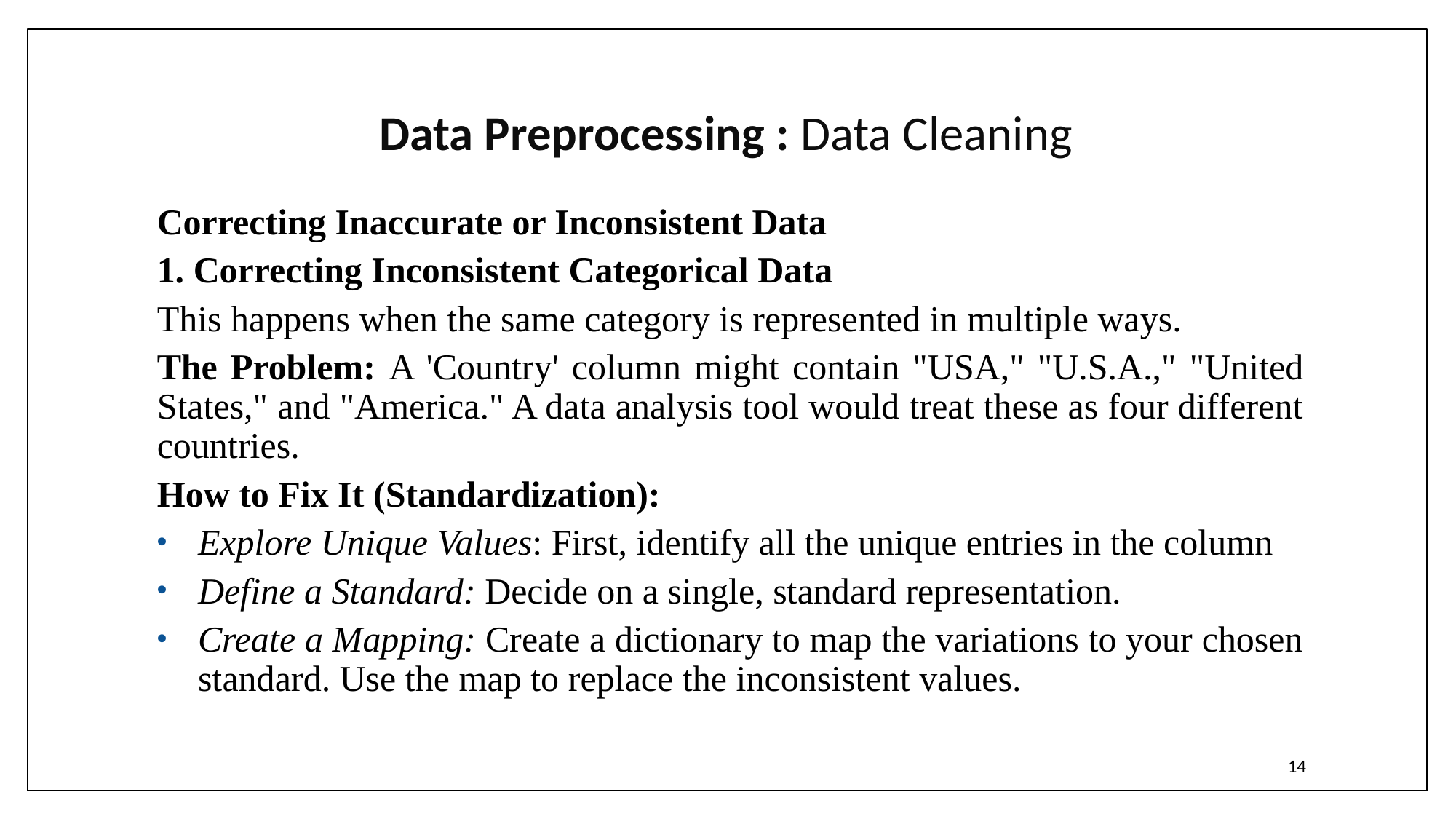

# Data Preprocessing : Data Cleaning
Correcting Inaccurate or Inconsistent Data
1. Correcting Inconsistent Categorical Data
This happens when the same category is represented in multiple ways.
The Problem: A 'Country' column might contain "USA," "U.S.A.," "United States," and "America." A data analysis tool would treat these as four different countries.
How to Fix It (Standardization):
Explore Unique Values: First, identify all the unique entries in the column
Define a Standard: Decide on a single, standard representation.
Create a Mapping: Create a dictionary to map the variations to your chosen standard. Use the map to replace the inconsistent values.
14